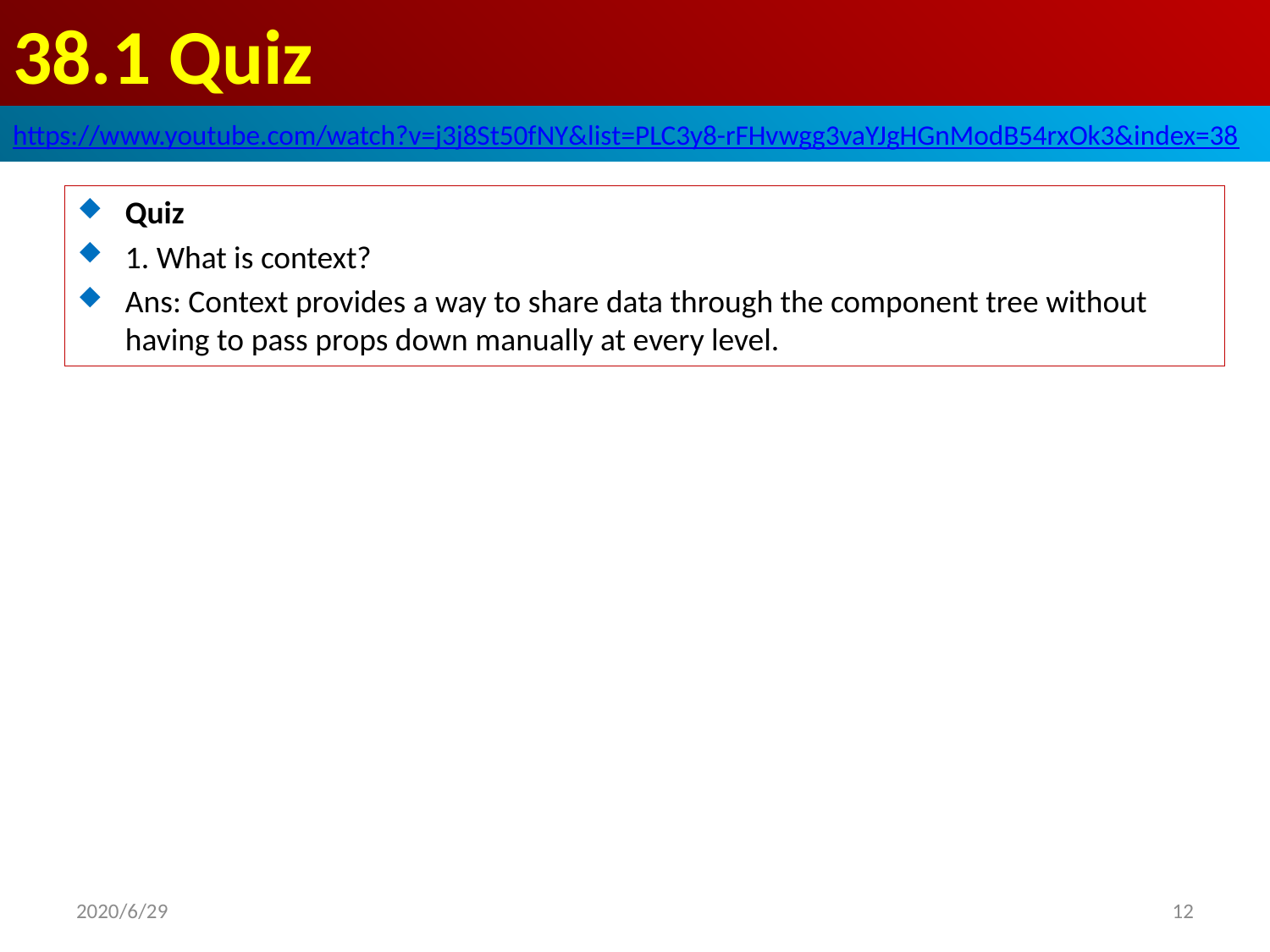

# 38.1 Quiz
https://www.youtube.com/watch?v=j3j8St50fNY&list=PLC3y8-rFHvwgg3vaYJgHGnModB54rxOk3&index=38
Quiz
1. What is context?
Ans: Context provides a way to share data through the component tree without having to pass props down manually at every level.
2020/6/29
12